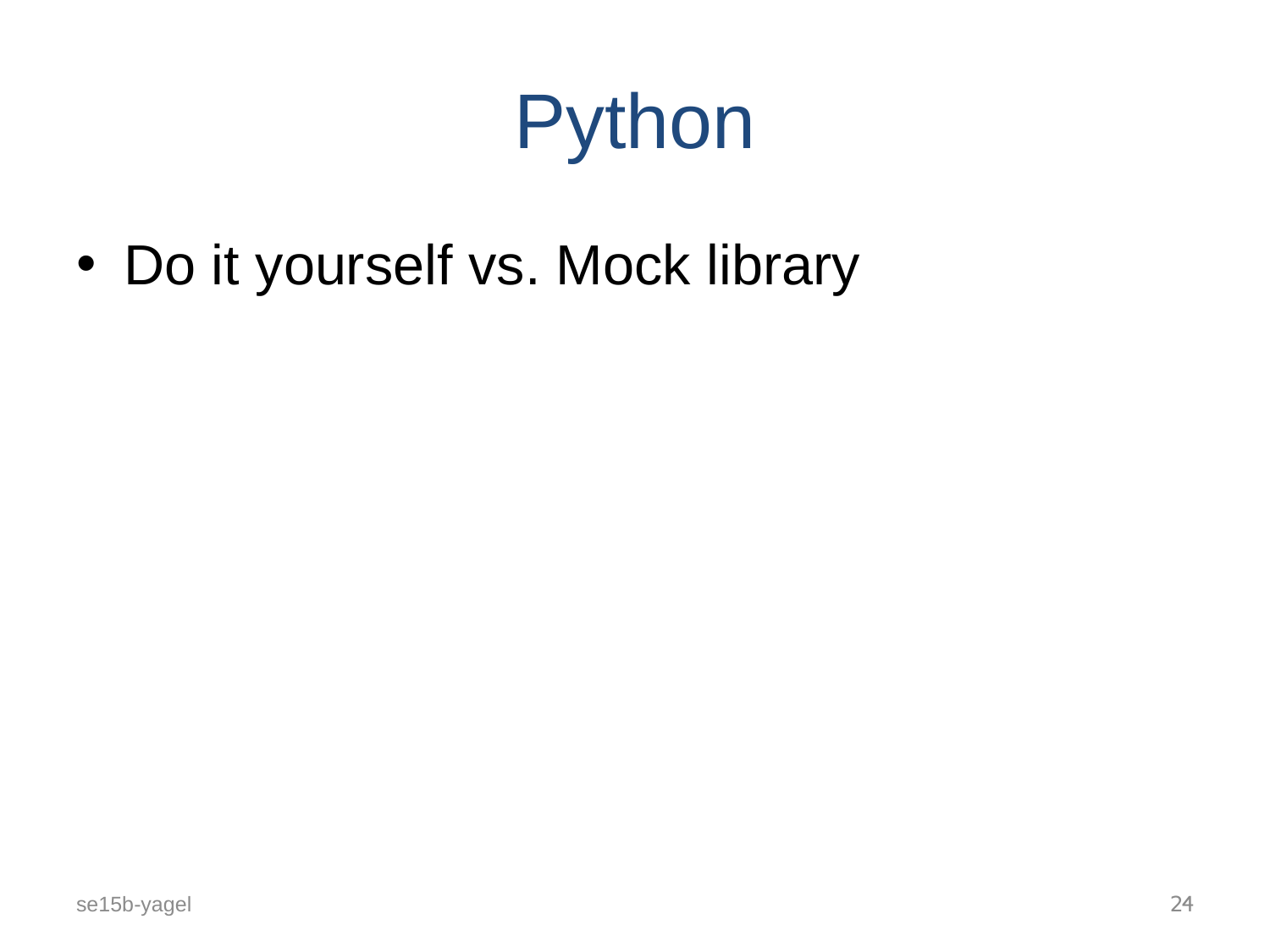

# Python
Do it yourself vs. Mock library
se15b-yagel
24